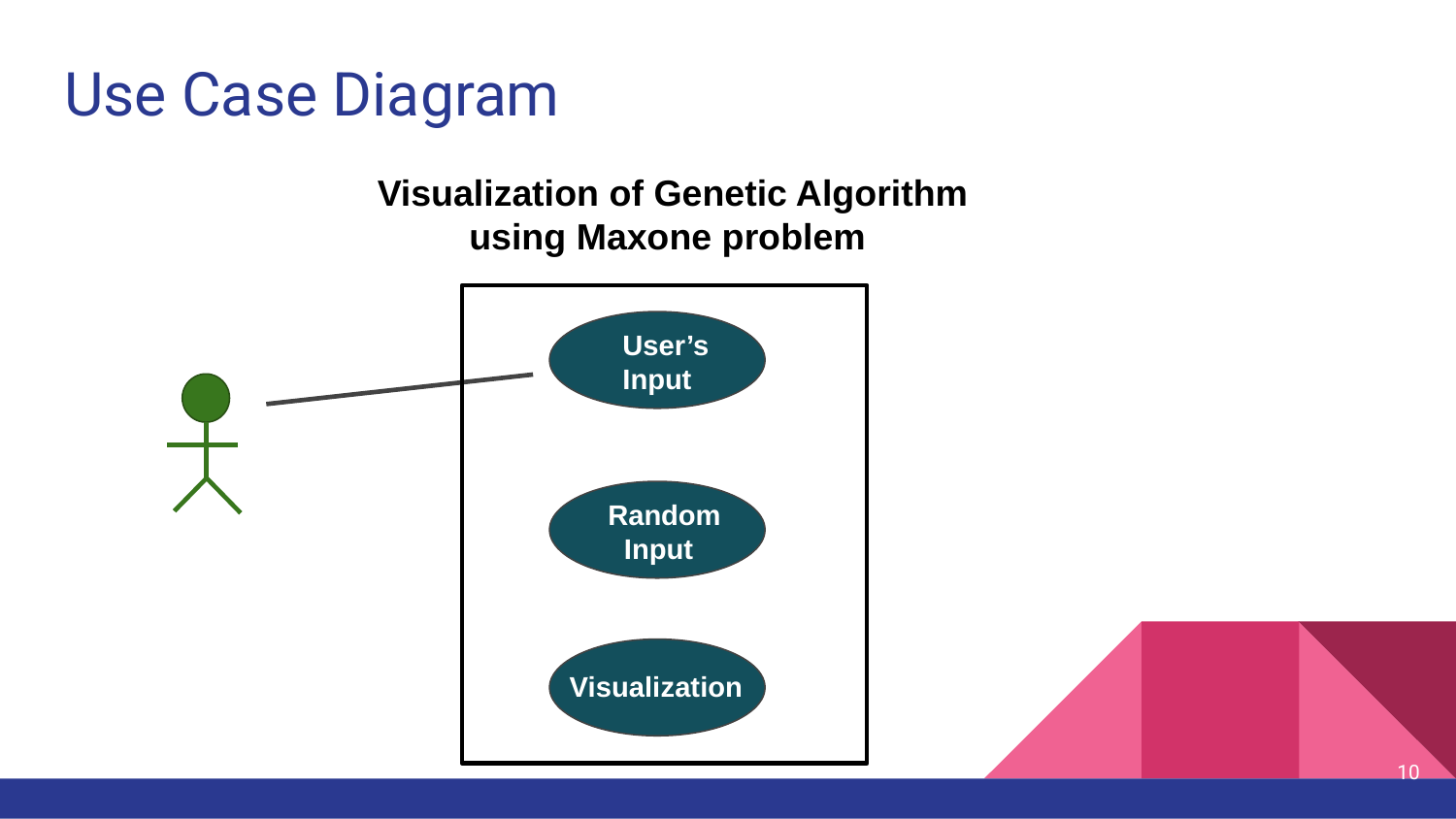

# Use Case Diagram
Visualization of Genetic Algorithm
         using Maxone problem

User’s
Input

Random
  Input

Visualization
10